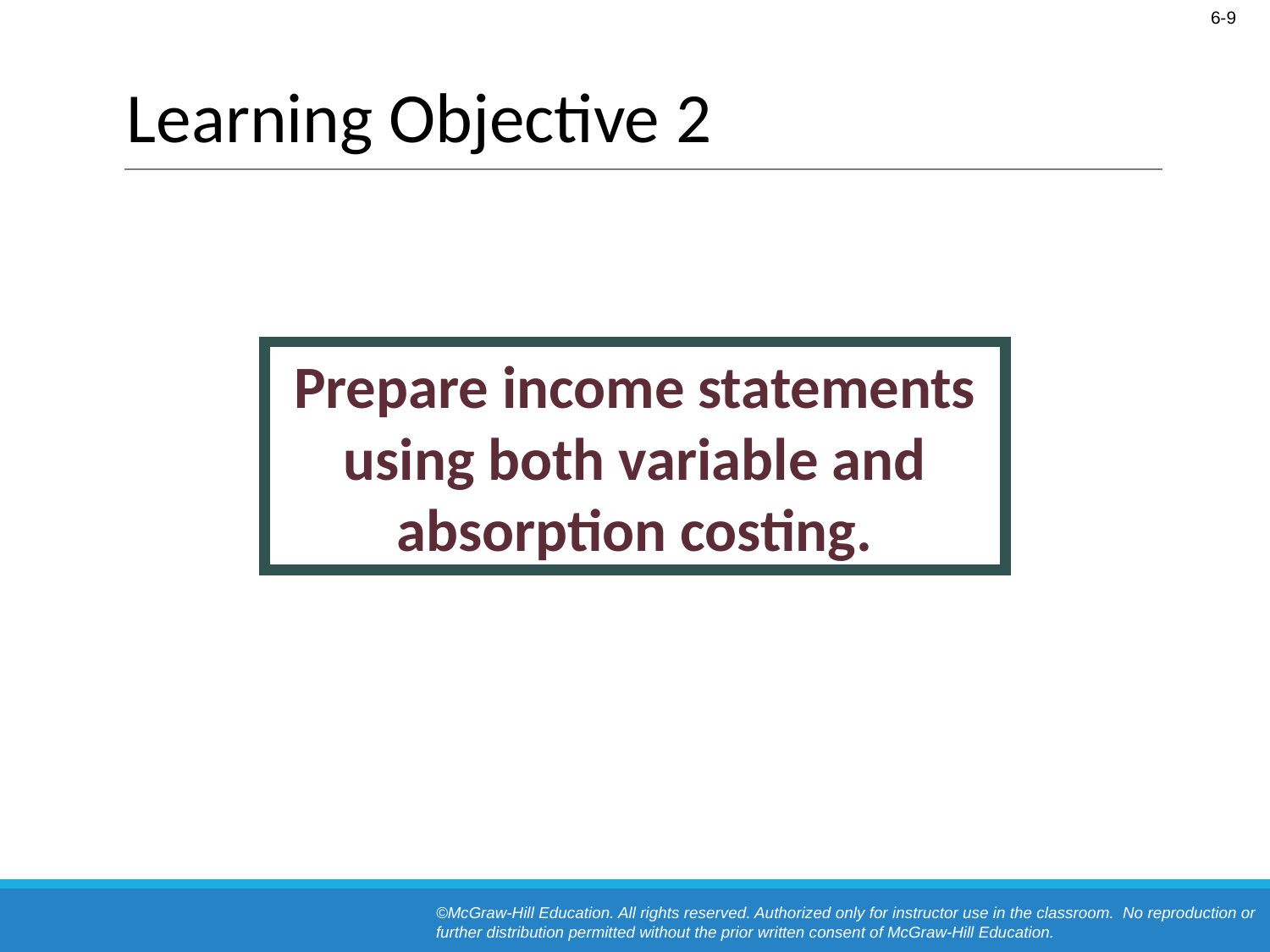

# Learning Objective 2
Prepare income statements using both variable and absorption costing.